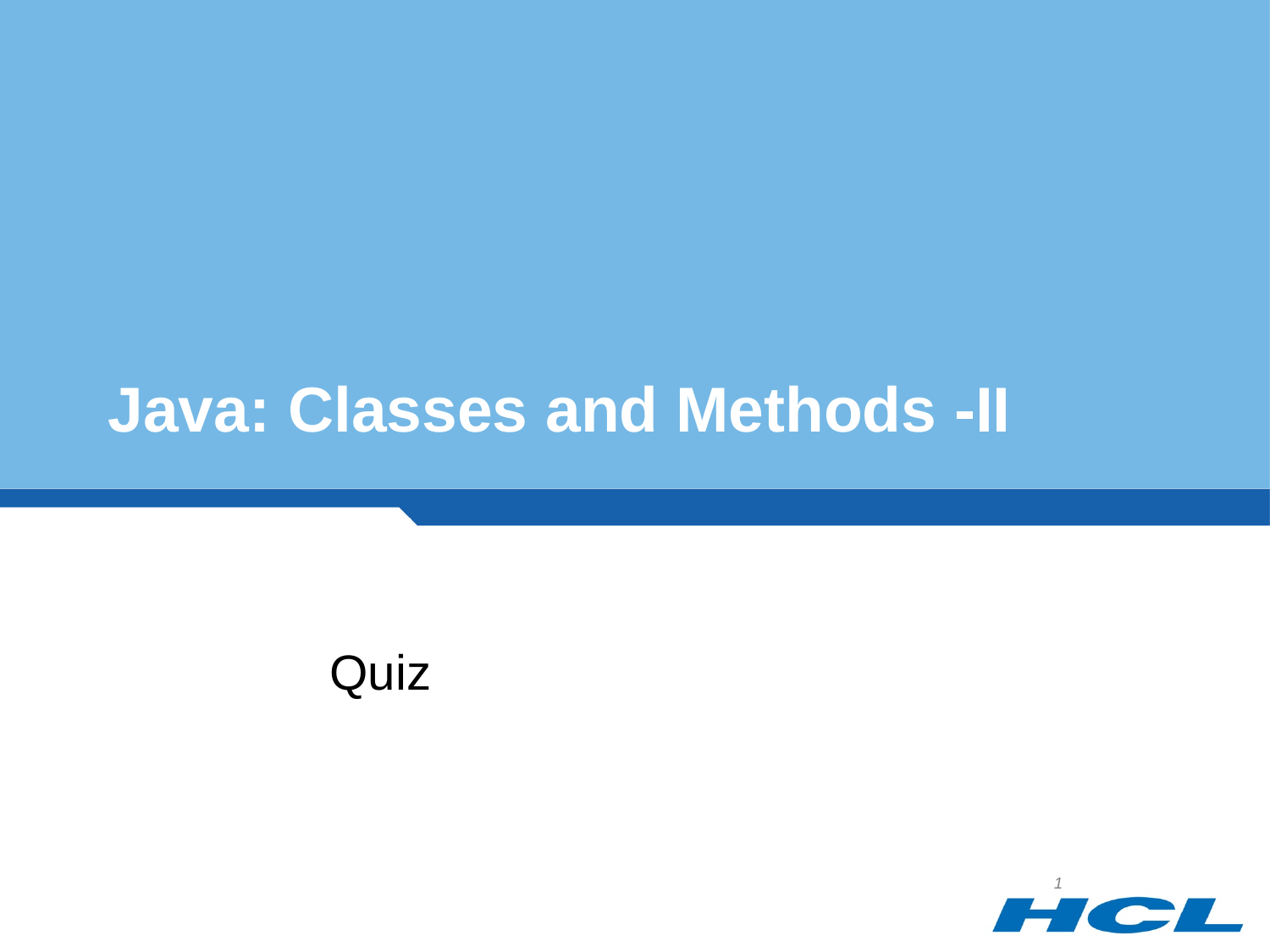

# Java: Classes and Methods -II
Quiz
1